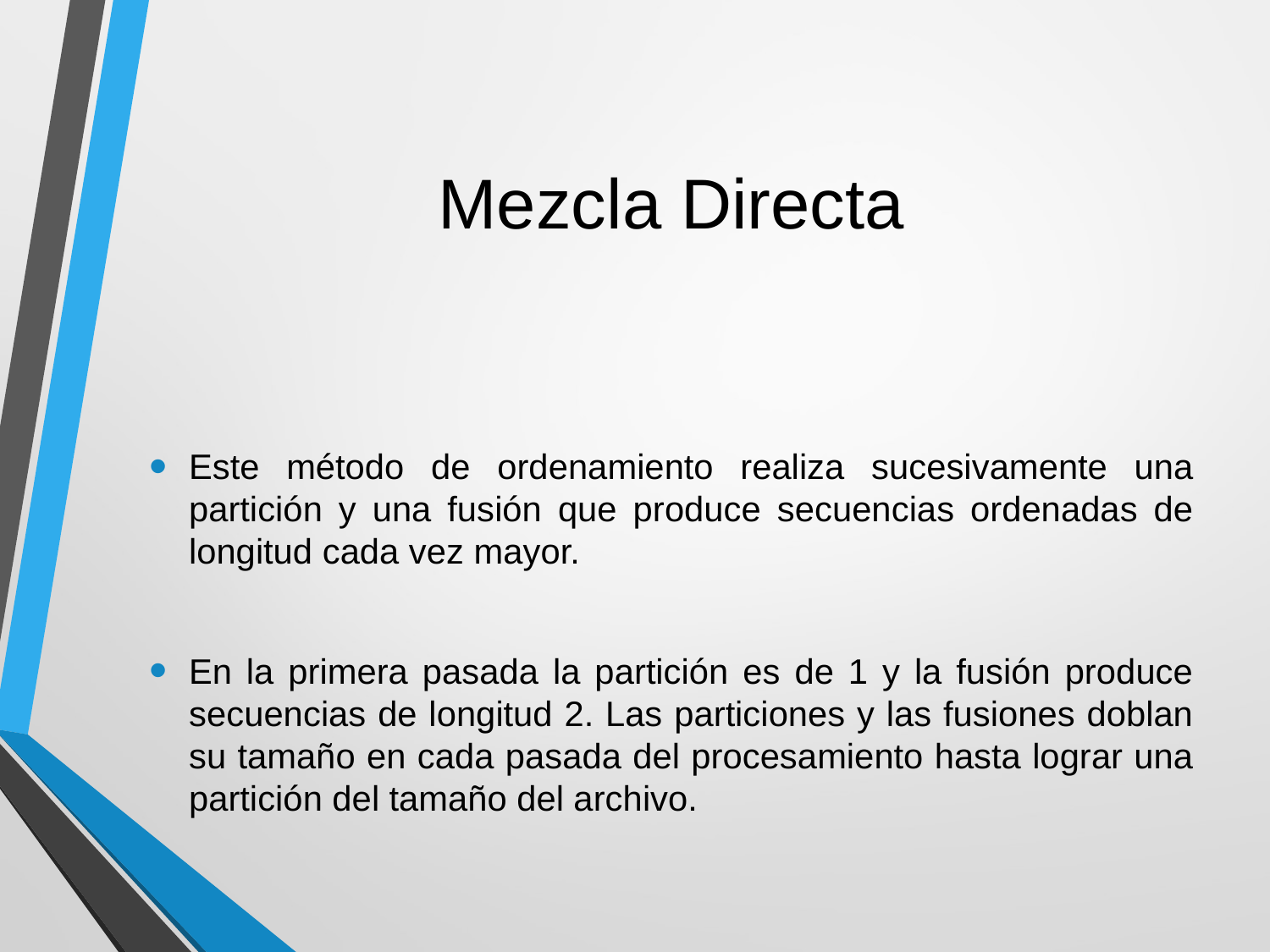

# Mezcla Directa

Este método de ordenamiento realiza sucesivamente una partición y una fusión que produce secuencias ordenadas de longitud cada vez mayor.

En la primera pasada la partición es de 1 y la fusión produce secuencias de longitud 2. Las particiones y las fusiones doblan su tamaño en cada pasada del procesamiento hasta lograr una partición del tamaño del archivo.